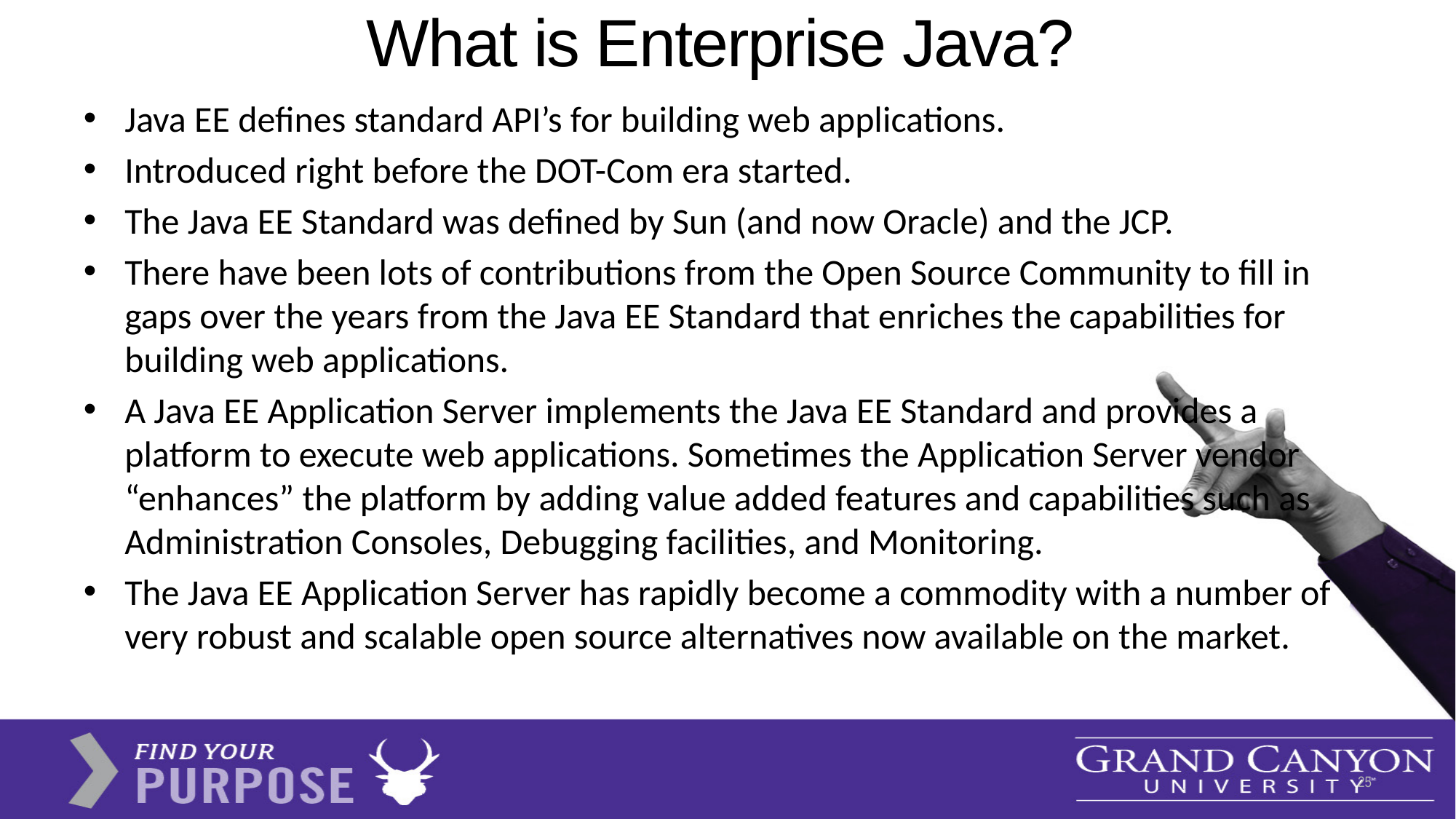

# What is Enterprise Java?
Java EE defines standard API’s for building web applications.
Introduced right before the DOT-Com era started.
The Java EE Standard was defined by Sun (and now Oracle) and the JCP.
There have been lots of contributions from the Open Source Community to fill in gaps over the years from the Java EE Standard that enriches the capabilities for building web applications.
A Java EE Application Server implements the Java EE Standard and provides a platform to execute web applications. Sometimes the Application Server vendor “enhances” the platform by adding value added features and capabilities such as Administration Consoles, Debugging facilities, and Monitoring.
The Java EE Application Server has rapidly become a commodity with a number of very robust and scalable open source alternatives now available on the market.
25